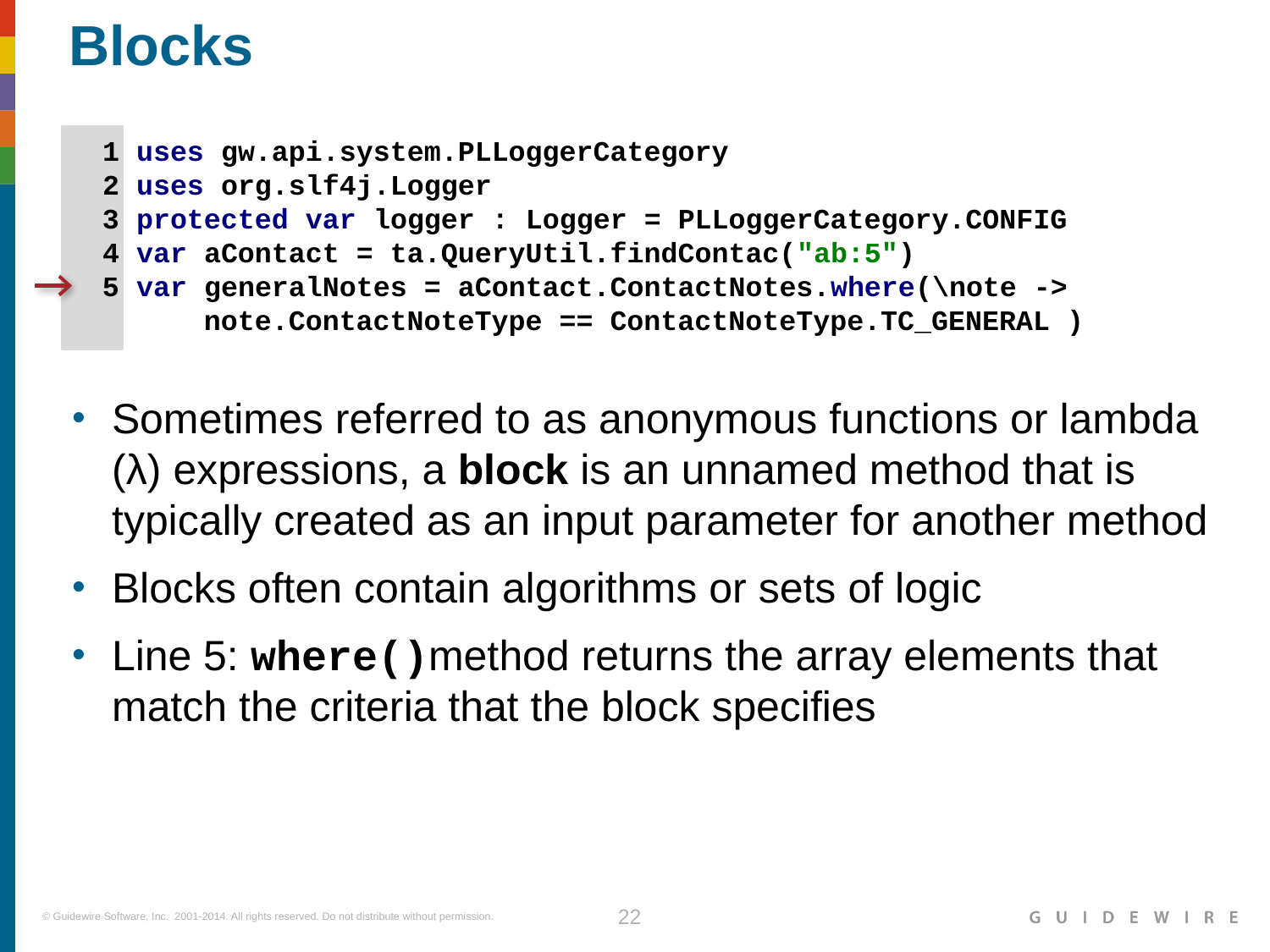

# Blocks
  1 uses gw.api.system.PLLoggerCategory
  2 uses org.slf4j.Logger
  3 protected var logger : Logger = PLLoggerCategory.CONFIG
  4 var aContact = ta.QueryUtil.findContac("ab:5")
  5 var generalNotes = aContact.ContactNotes.where(\note ->
        note.ContactNoteType == ContactNoteType.TC_GENERAL )

Sometimes referred to as anonymous functions or lambda (λ) expressions, a block is an unnamed method that is typically created as an input parameter for another method
Blocks often contain algorithms or sets of logic
Line 5: where()method returns the array elements that match the criteria that the block specifies